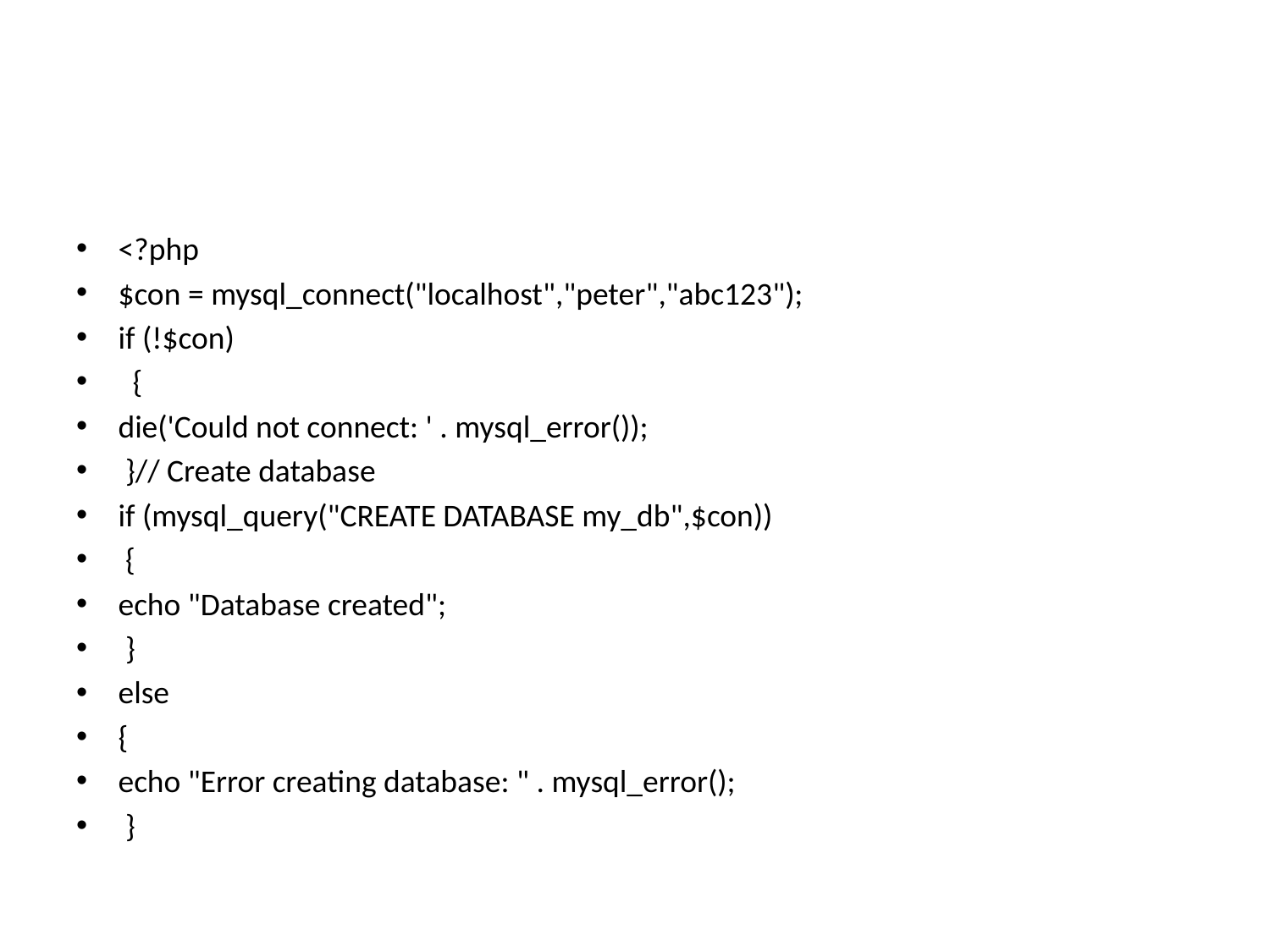

#
<?php
$con = mysql_connect("localhost","peter","abc123");
if (!$con)
  {
die('Could not connect: ' . mysql_error());
 }// Create database
if (mysql_query("CREATE DATABASE my_db",$con))
 {
echo "Database created";
 }
else
{
echo "Error creating database: " . mysql_error();
 }